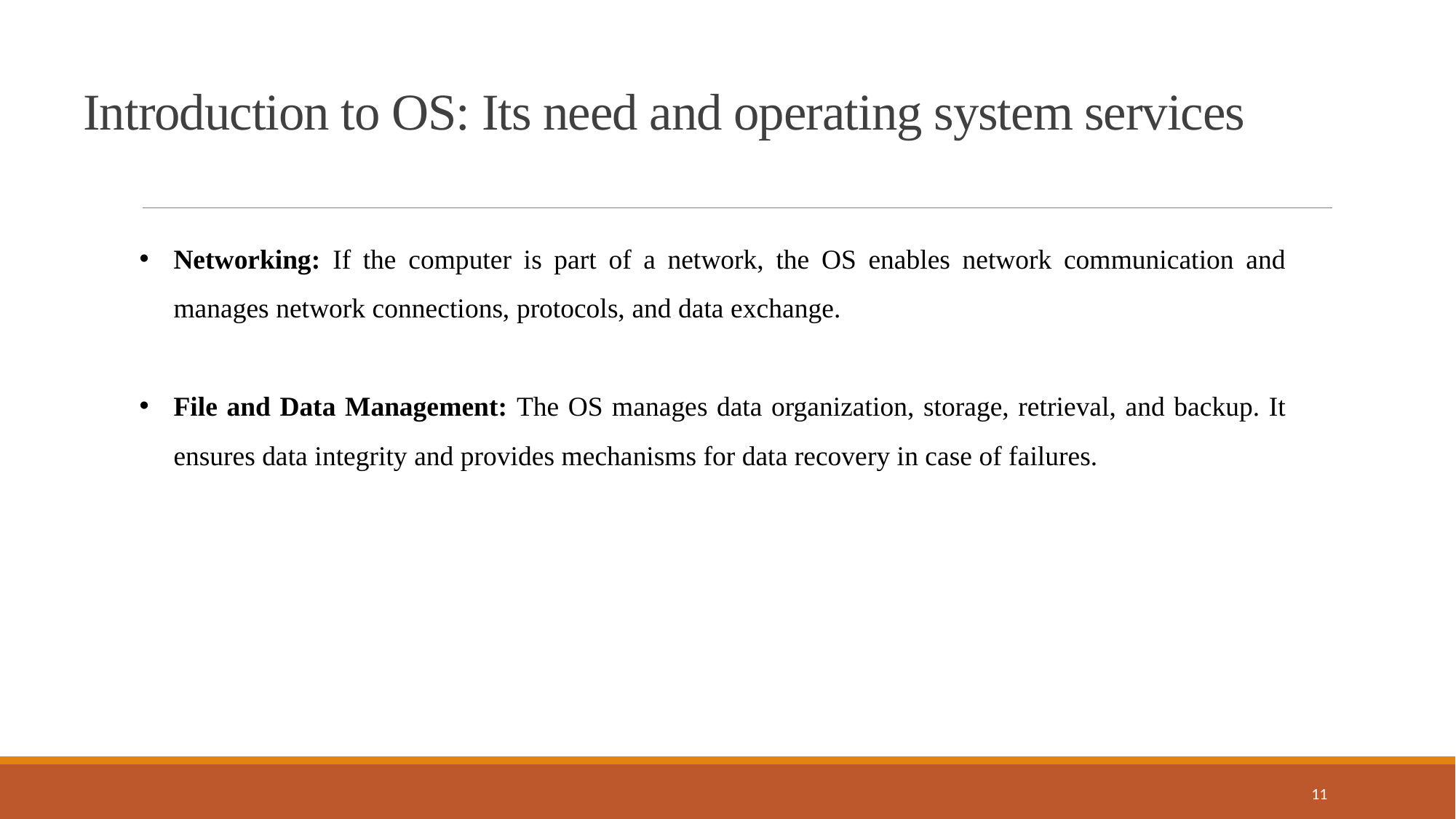

Introduction to OS: Its need and operating system services
Networking: If the computer is part of a network, the OS enables network communication and manages network connections, protocols, and data exchange.

File and Data Management: The OS manages data organization, storage, retrieval, and backup. It ensures data integrity and provides mechanisms for data recovery in case of failures.
11